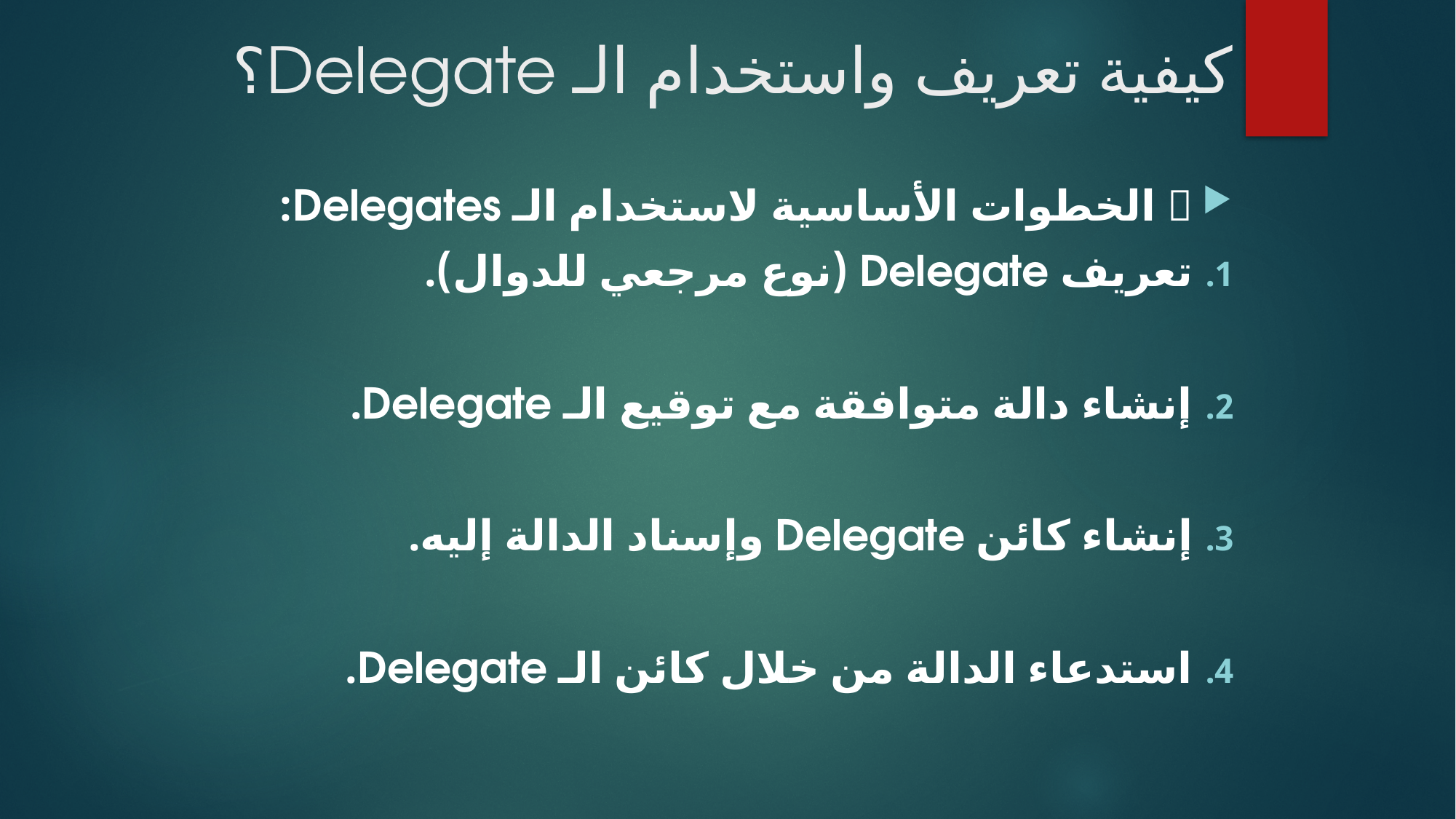

# كيفية تعريف واستخدام الـ Delegate؟
📌 الخطوات الأساسية لاستخدام الـ Delegates:
تعريف Delegate (نوع مرجعي للدوال).

إنشاء دالة متوافقة مع توقيع الـ Delegate.

إنشاء كائن Delegate وإسناد الدالة إليه.

استدعاء الدالة من خلال كائن الـ Delegate.